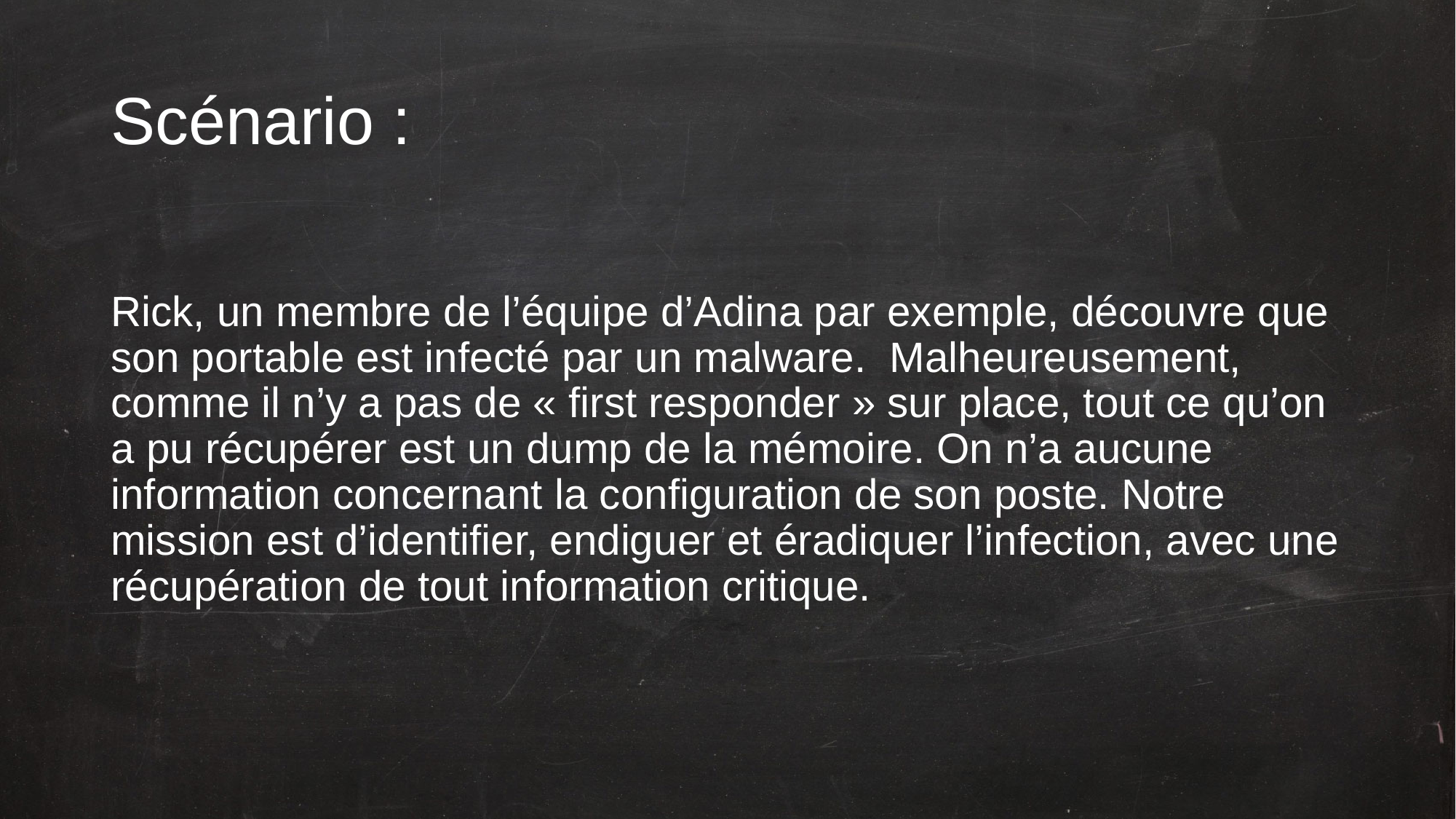

# Scénario :

Rick, un membre de l’équipe d’Adina par exemple, découvre que son portable est infecté par un malware.  Malheureusement, comme il n’y a pas de « first responder » sur place, tout ce qu’on a pu récupérer est un dump de la mémoire. On n’a aucune information concernant la configuration de son poste. Notre mission est d’identifier, endiguer et éradiquer l’infection, avec une récupération de tout information critique.